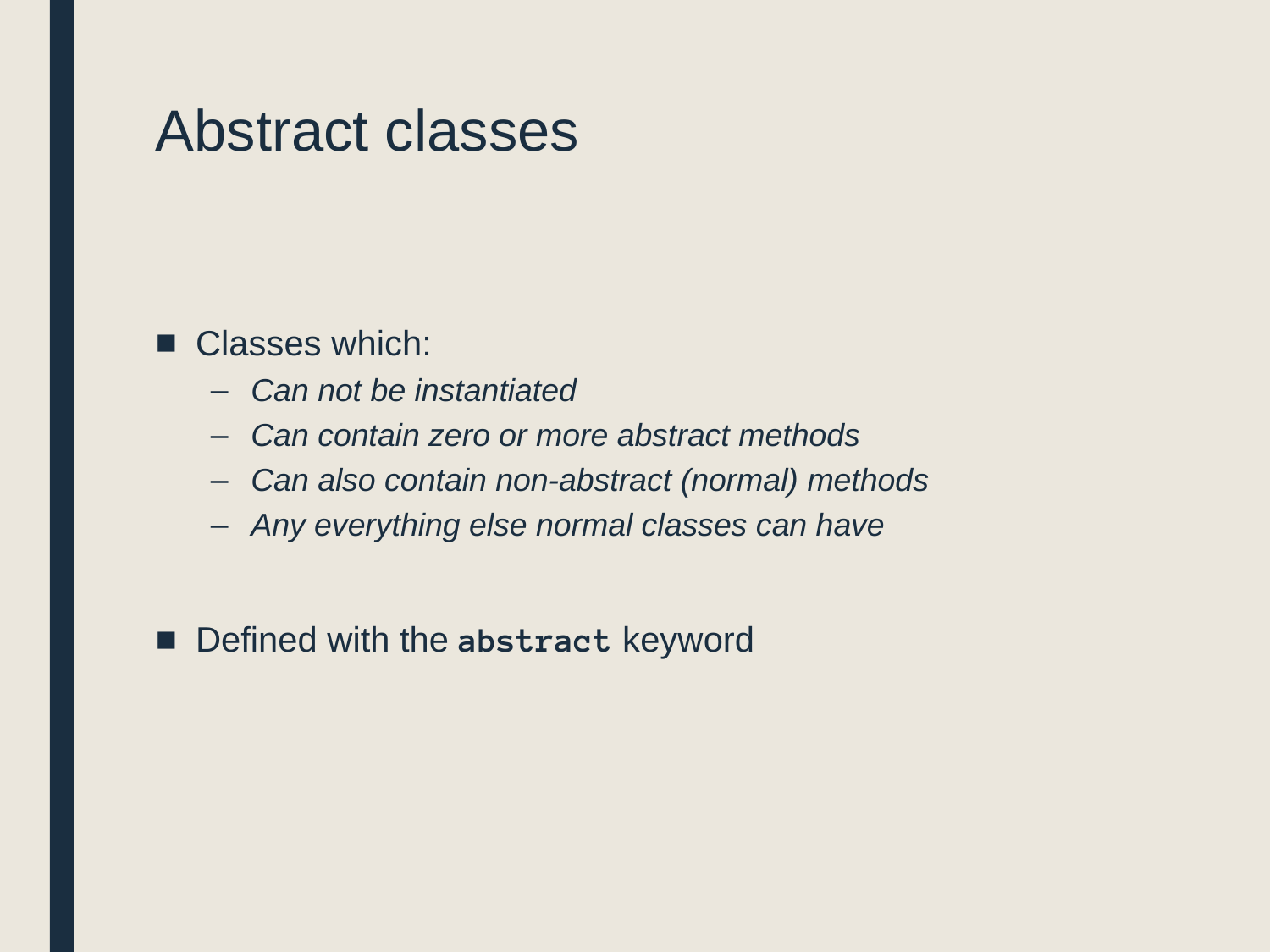

# Abstract classes
Classes which:
Can not be instantiated
Can contain zero or more abstract methods
Can also contain non-abstract (normal) methods
Any everything else normal classes can have

Defined with the abstract keyword